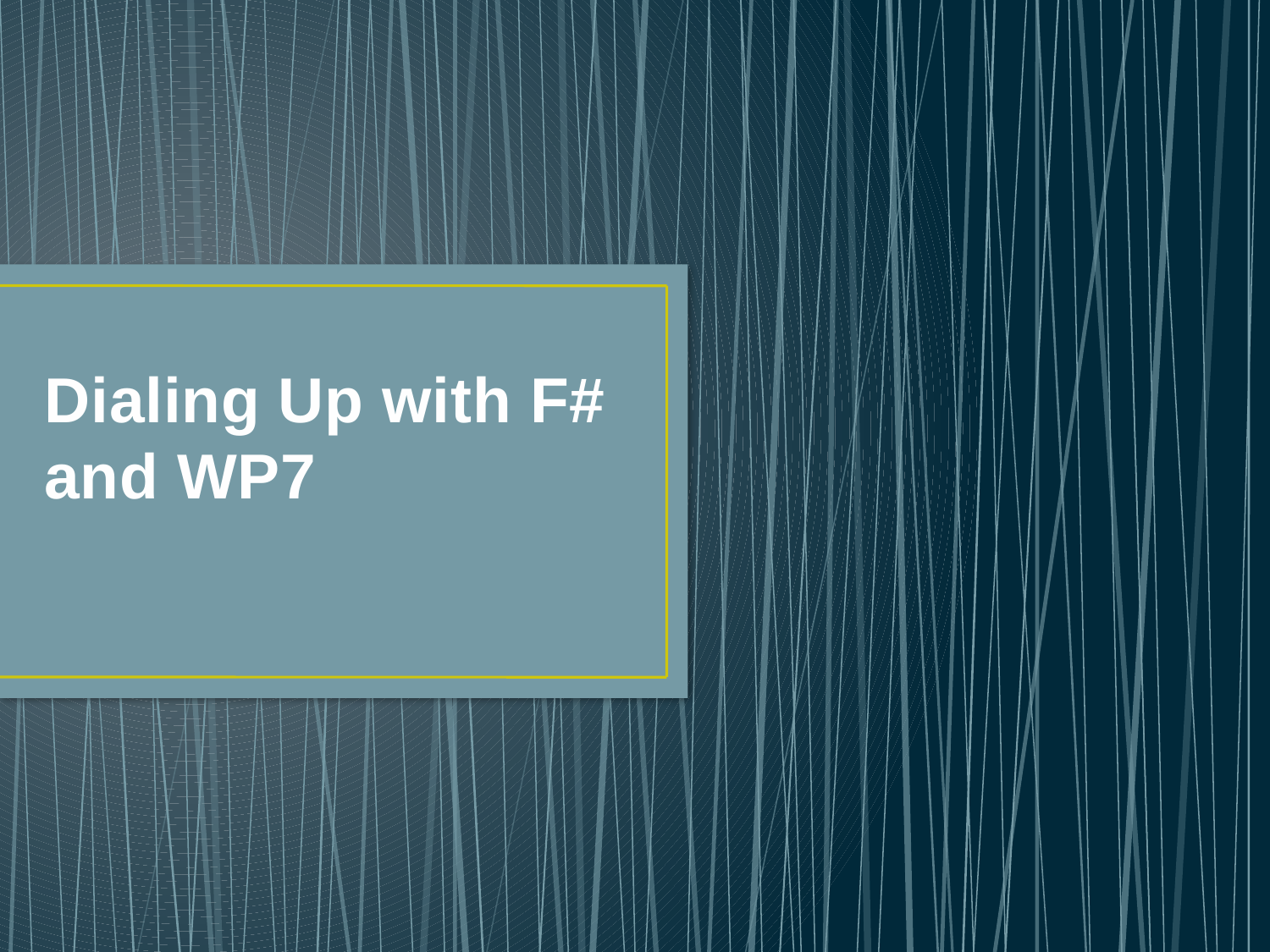

# Dialing Up with F# and WP7